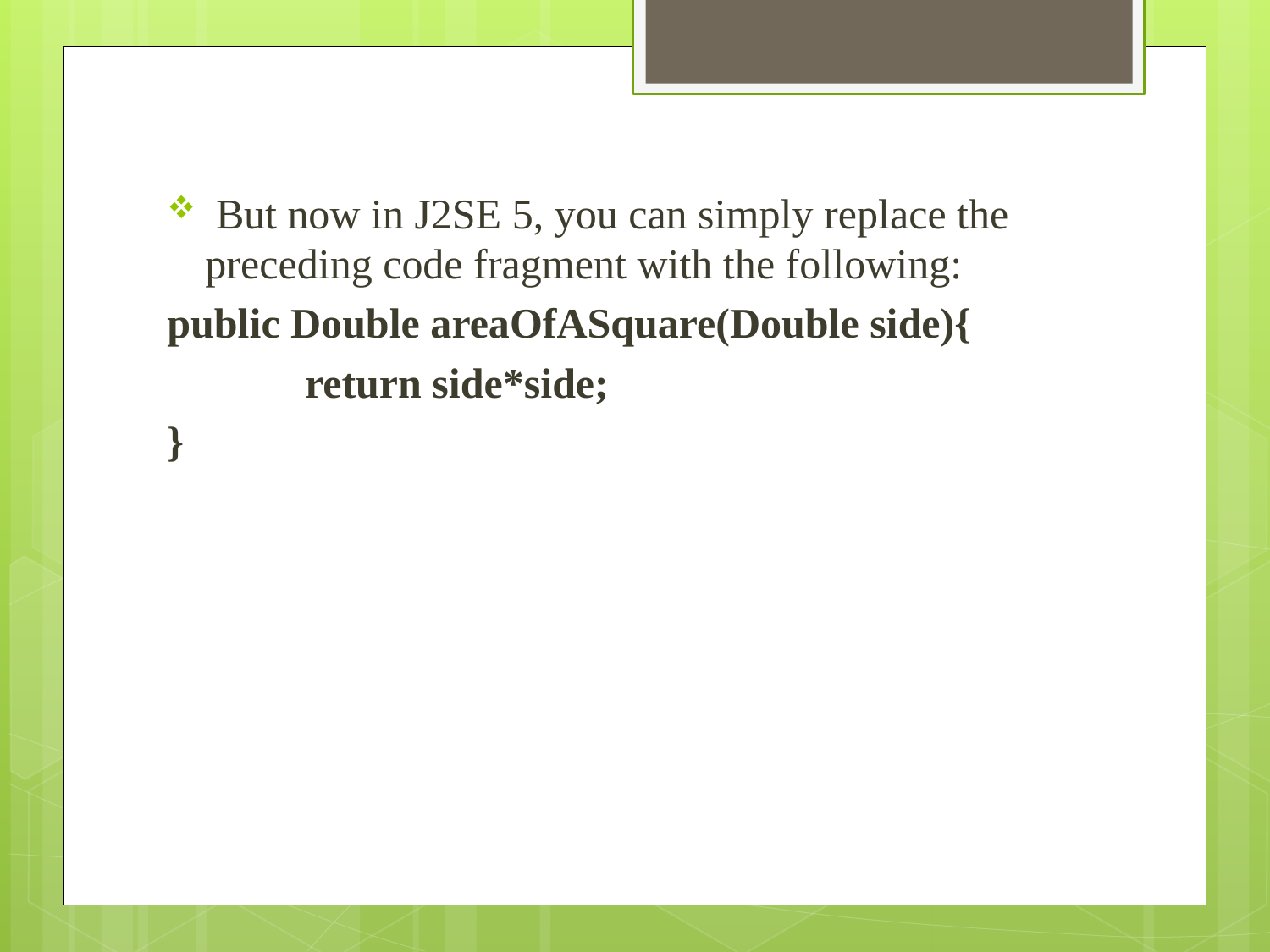

But now in J2SE 5, you can simply replace the preceding code fragment with the following:
public Double areaOfASquare(Double side){
	 return side*side;
}